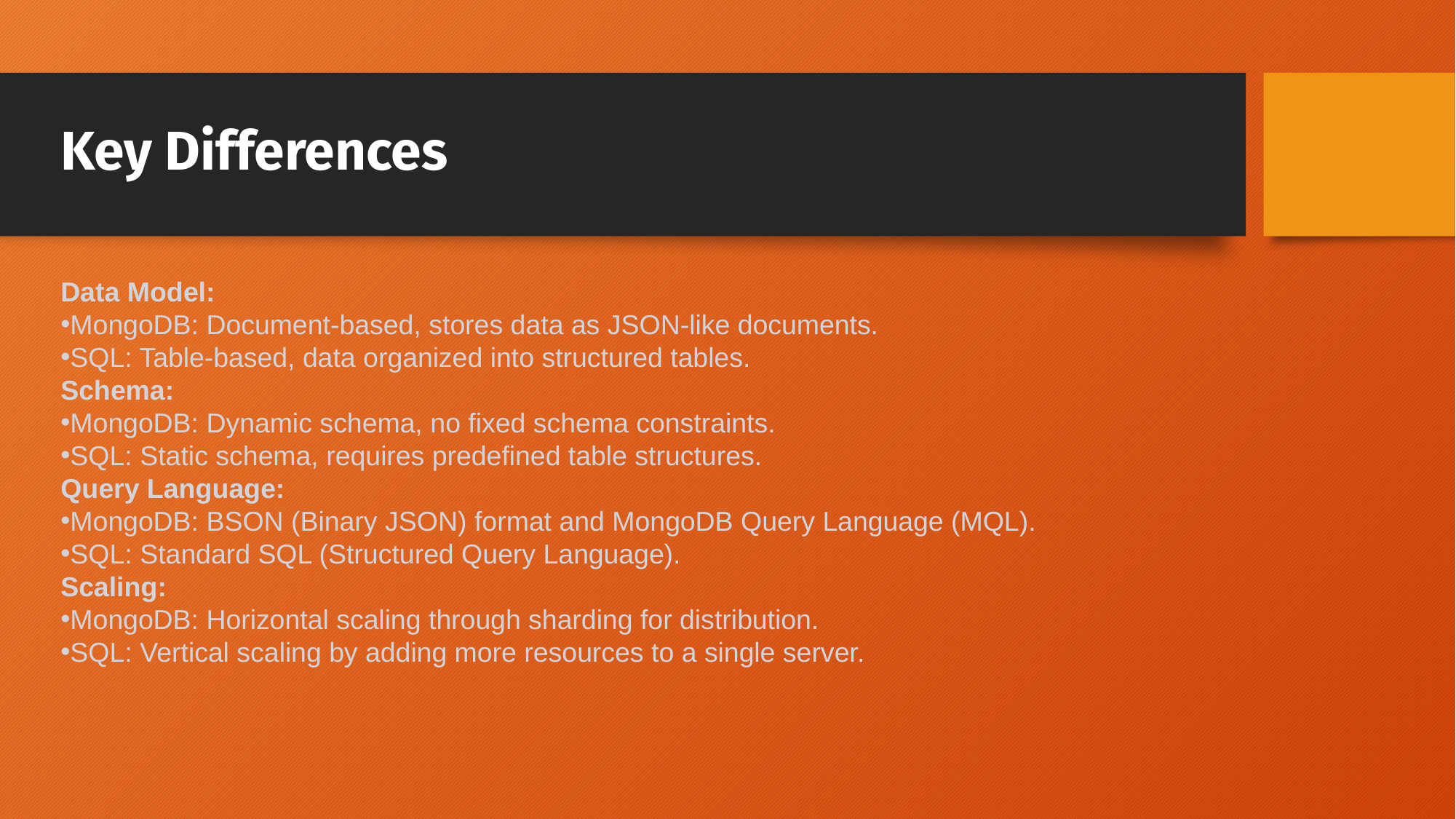

# Key Differences
Data Model:
MongoDB: Document-based, stores data as JSON-like documents.
SQL: Table-based, data organized into structured tables.
Schema:
MongoDB: Dynamic schema, no fixed schema constraints.
SQL: Static schema, requires predefined table structures.
Query Language:
MongoDB: BSON (Binary JSON) format and MongoDB Query Language (MQL).
SQL: Standard SQL (Structured Query Language).
Scaling:
MongoDB: Horizontal scaling through sharding for distribution.
SQL: Vertical scaling by adding more resources to a single server.